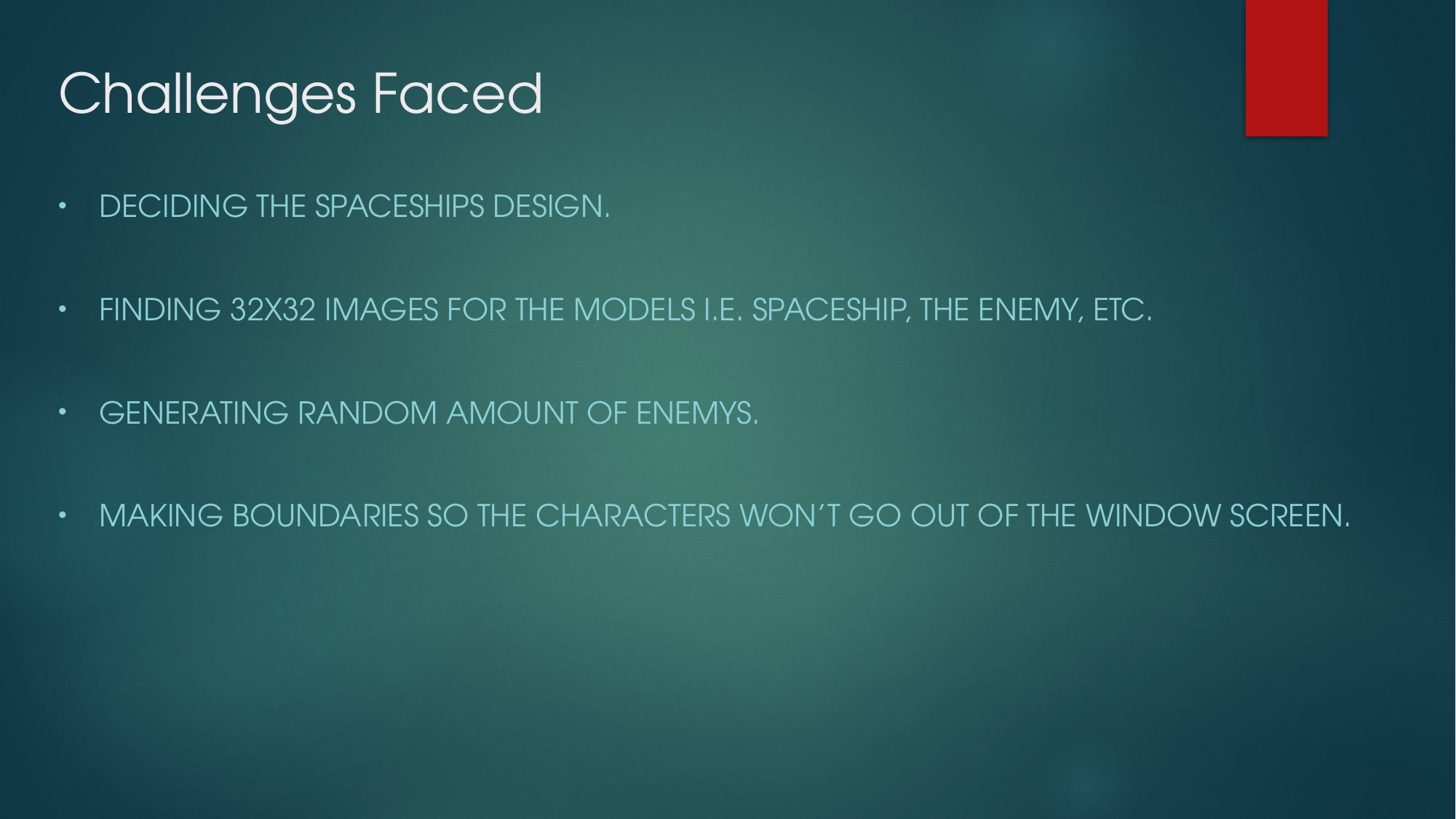

# Challenges Faced
Deciding the spaceships design.

Finding 32x32 images for the models i.e. spaceship, the enemy, etc.

Generating random amount of enemys.

Making boundaries so the characters won’t go out of the window screen.